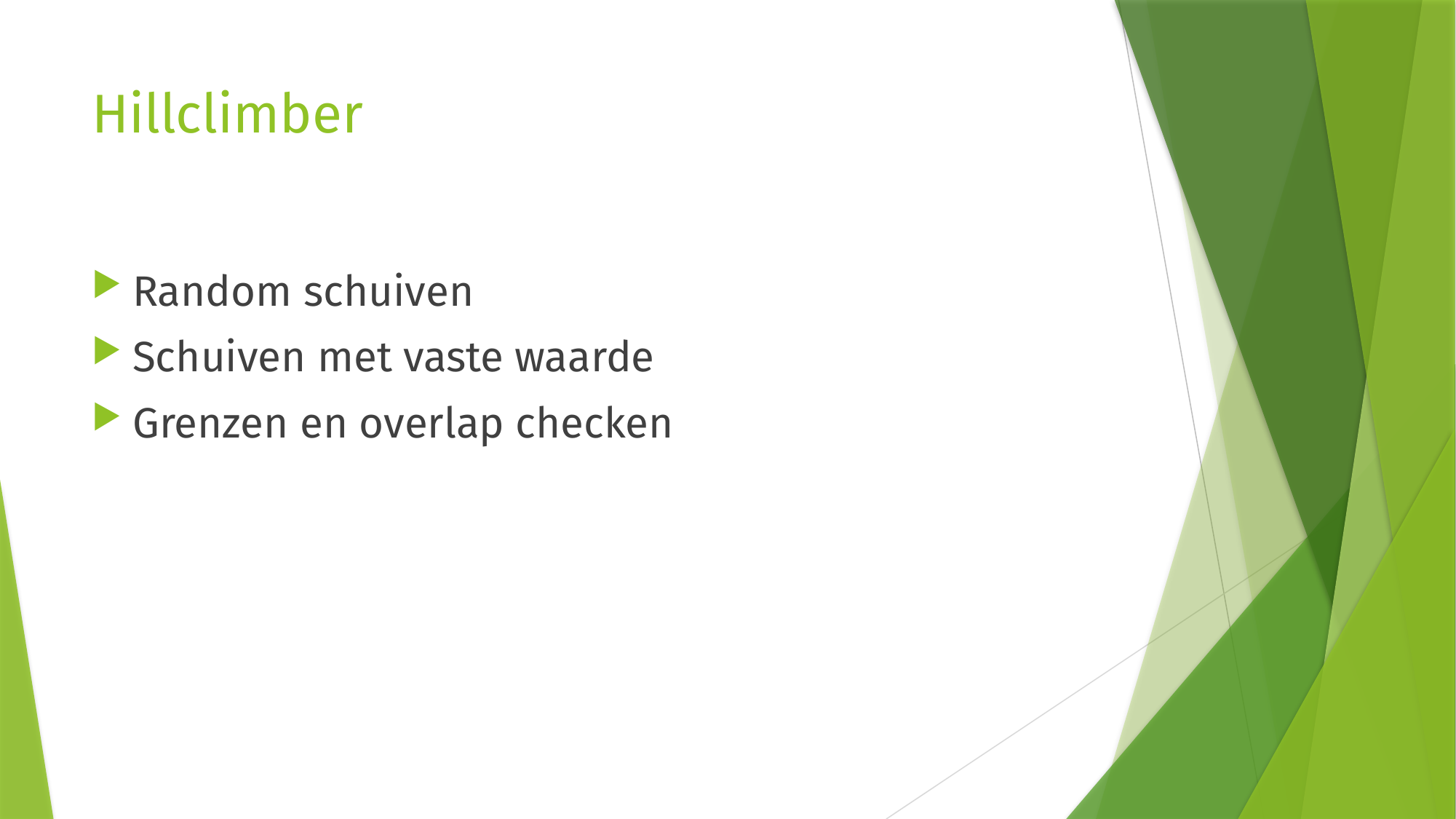

# Hillclimber
Random schuiven
Schuiven met vaste waarde
Grenzen en overlap checken